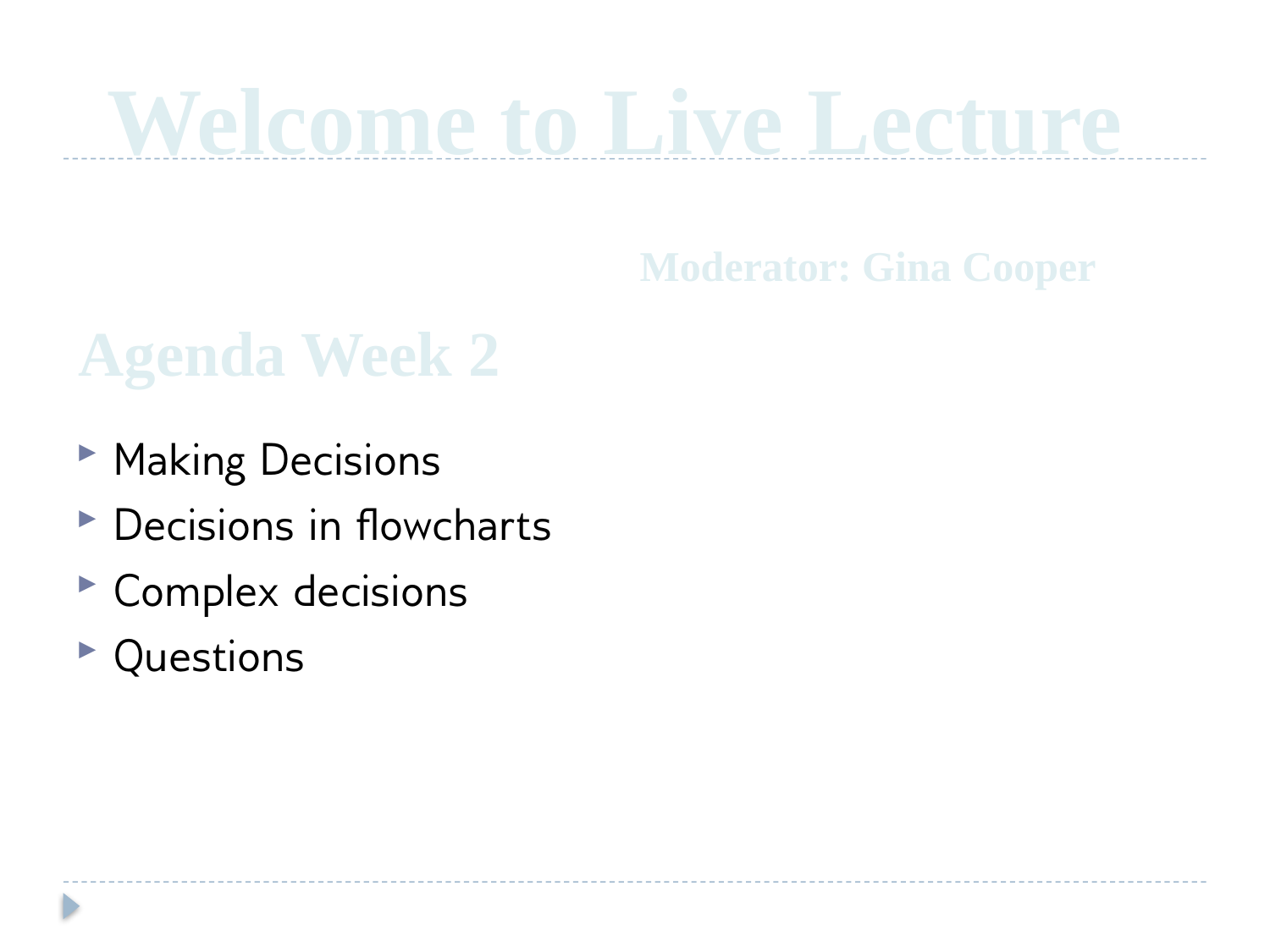

Welcome to Live Lecture
Moderator: Gina Cooper
Agenda Week 2
Making Decisions
Decisions in flowcharts
Complex decisions
Questions